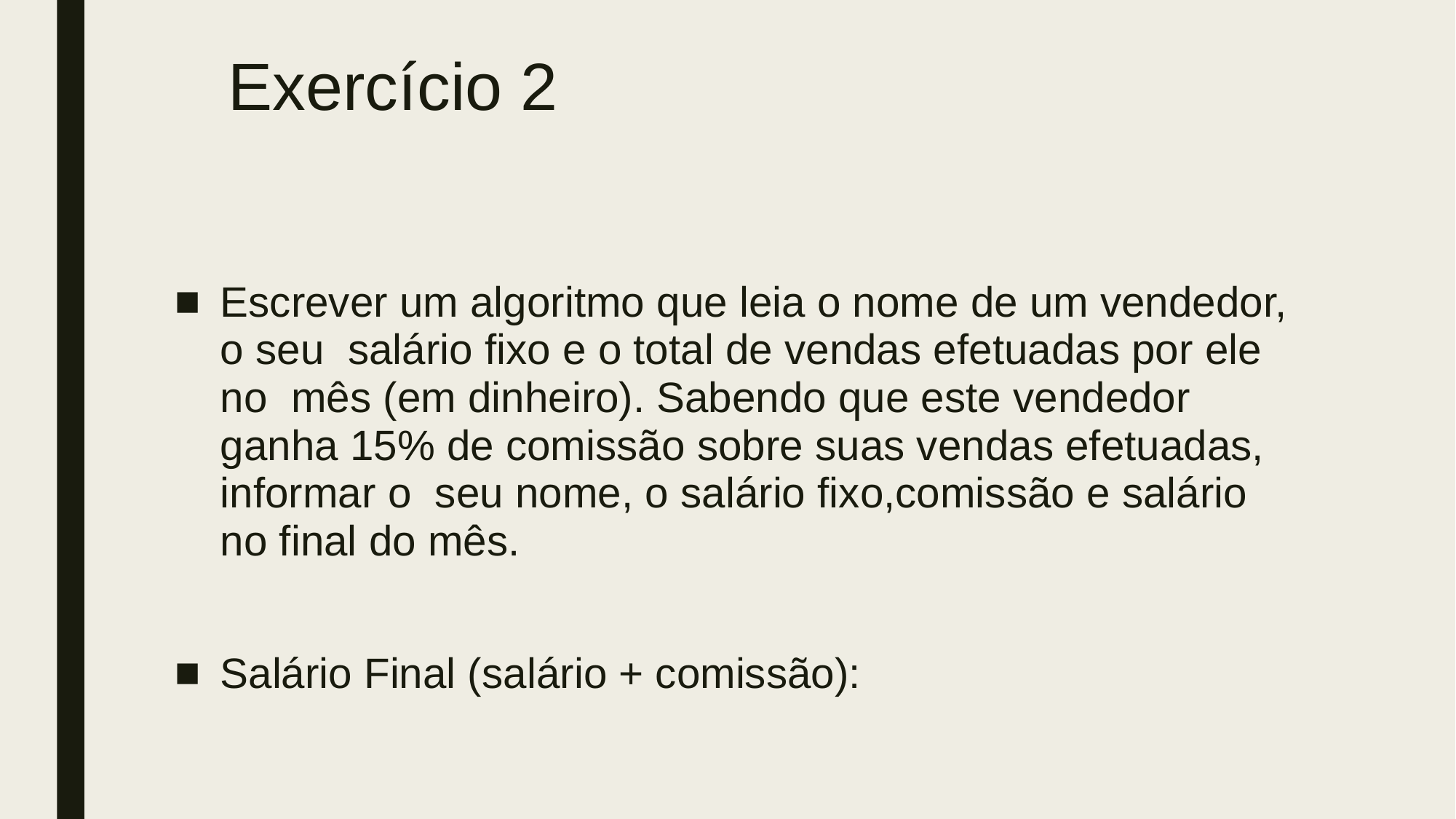

# Exercício 2
Escrever um algoritmo que leia o nome de um vendedor, o seu  salário fixo e o total de vendas efetuadas por ele no  mês (em dinheiro). Sabendo que este vendedor ganha 15% de comissão sobre suas vendas efetuadas, informar o  seu nome, o salário fixo,comissão e salário no final do mês.

Salário Final (salário + comissão):